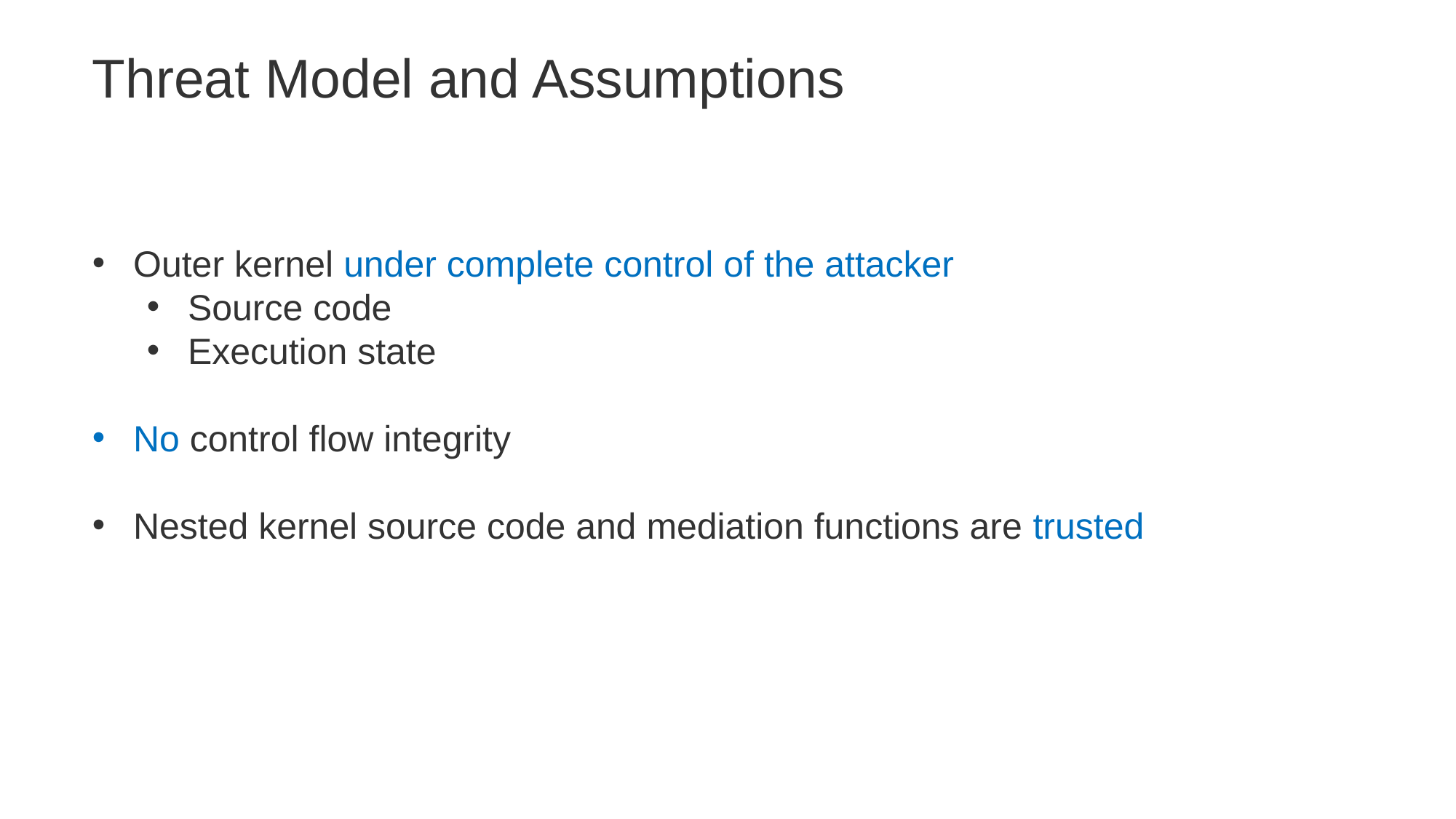

Threat Model and Assumptions

Outer kernel under complete control of the attacker
Source code
Execution state

No control flow integrity

Nested kernel source code and mediation functions are trusted